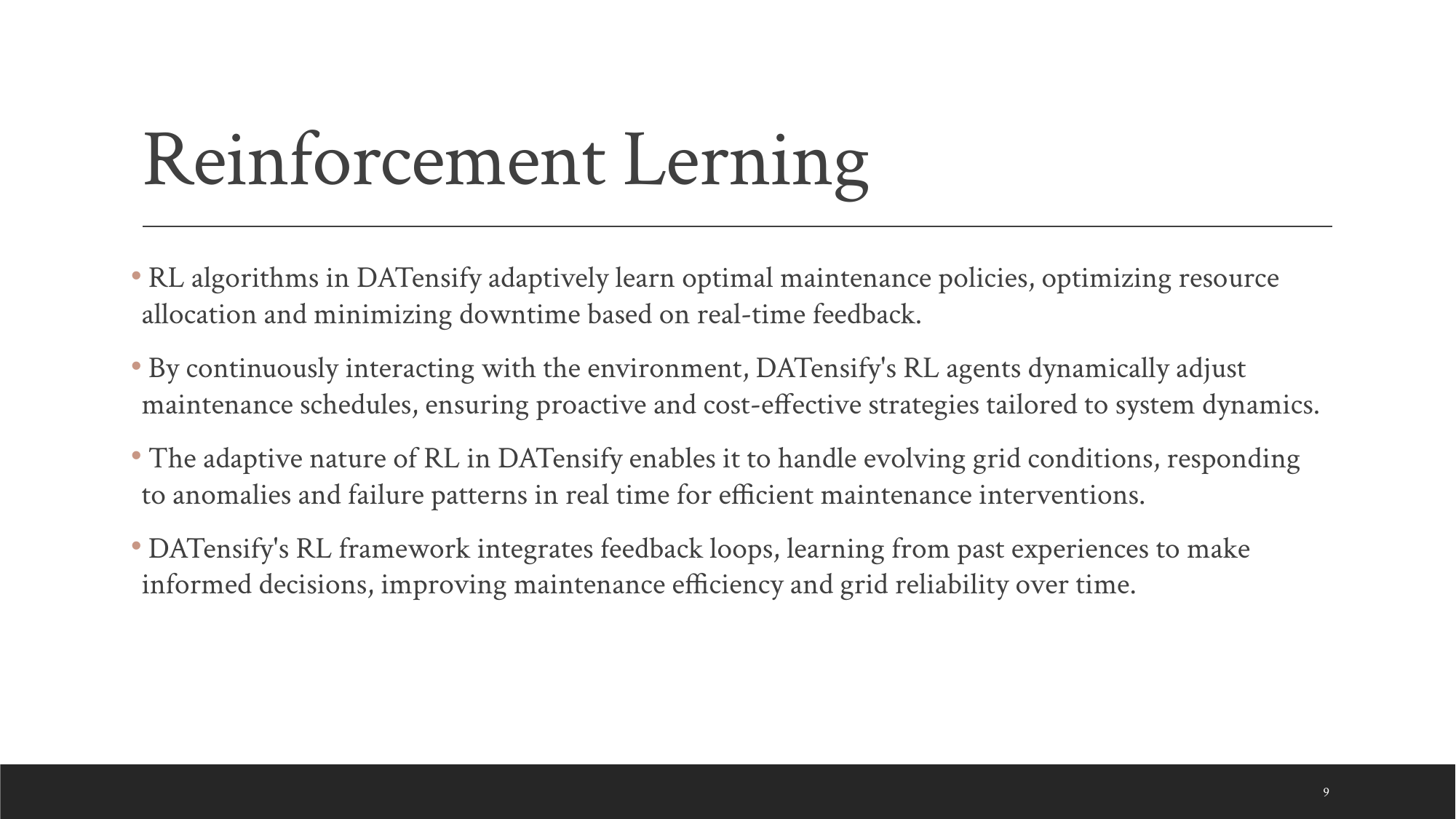

# Reinforcement Lerning
 RL algorithms in DATensify adaptively learn optimal maintenance policies, optimizing resource allocation and minimizing downtime based on real-time feedback.
 By continuously interacting with the environment, DATensify's RL agents dynamically adjust maintenance schedules, ensuring proactive and cost-effective strategies tailored to system dynamics.
 The adaptive nature of RL in DATensify enables it to handle evolving grid conditions, responding to anomalies and failure patterns in real time for efficient maintenance interventions.
 DATensify's RL framework integrates feedback loops, learning from past experiences to make informed decisions, improving maintenance efficiency and grid reliability over time.

9